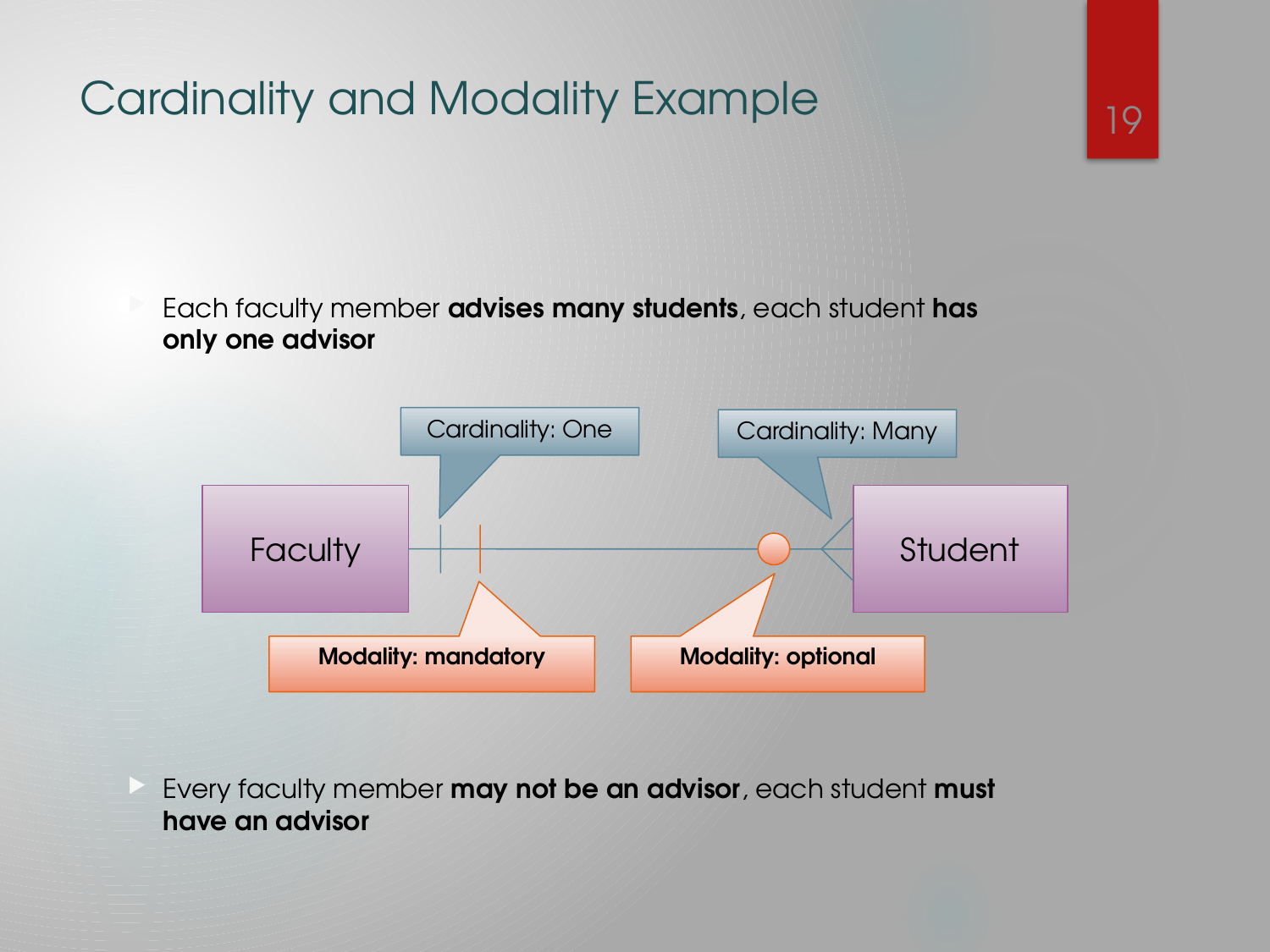

19
# Cardinality and Modality Example
Each faculty member advises many students, each student has only one advisor

Every faculty member may not be an advisor, each student must have an advisor
Cardinality: One
Cardinality: Many
Faculty
Student

Modality: mandatory
Modality: optional